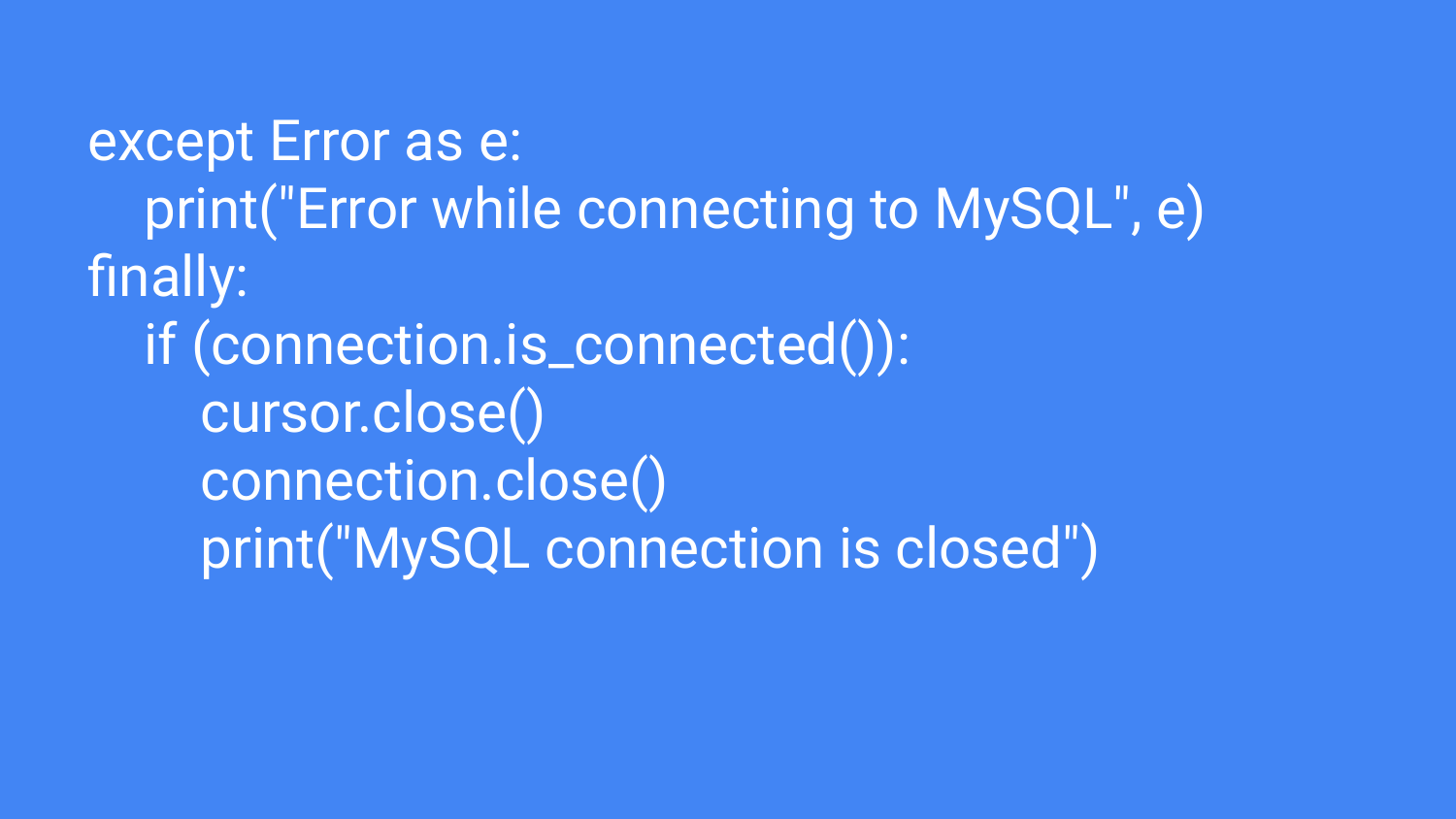

# except Error as e:
    print("Error while connecting to MySQL", e)
finally:
    if (connection.is_connected()):
        cursor.close()
        connection.close()
        print("MySQL connection is closed")